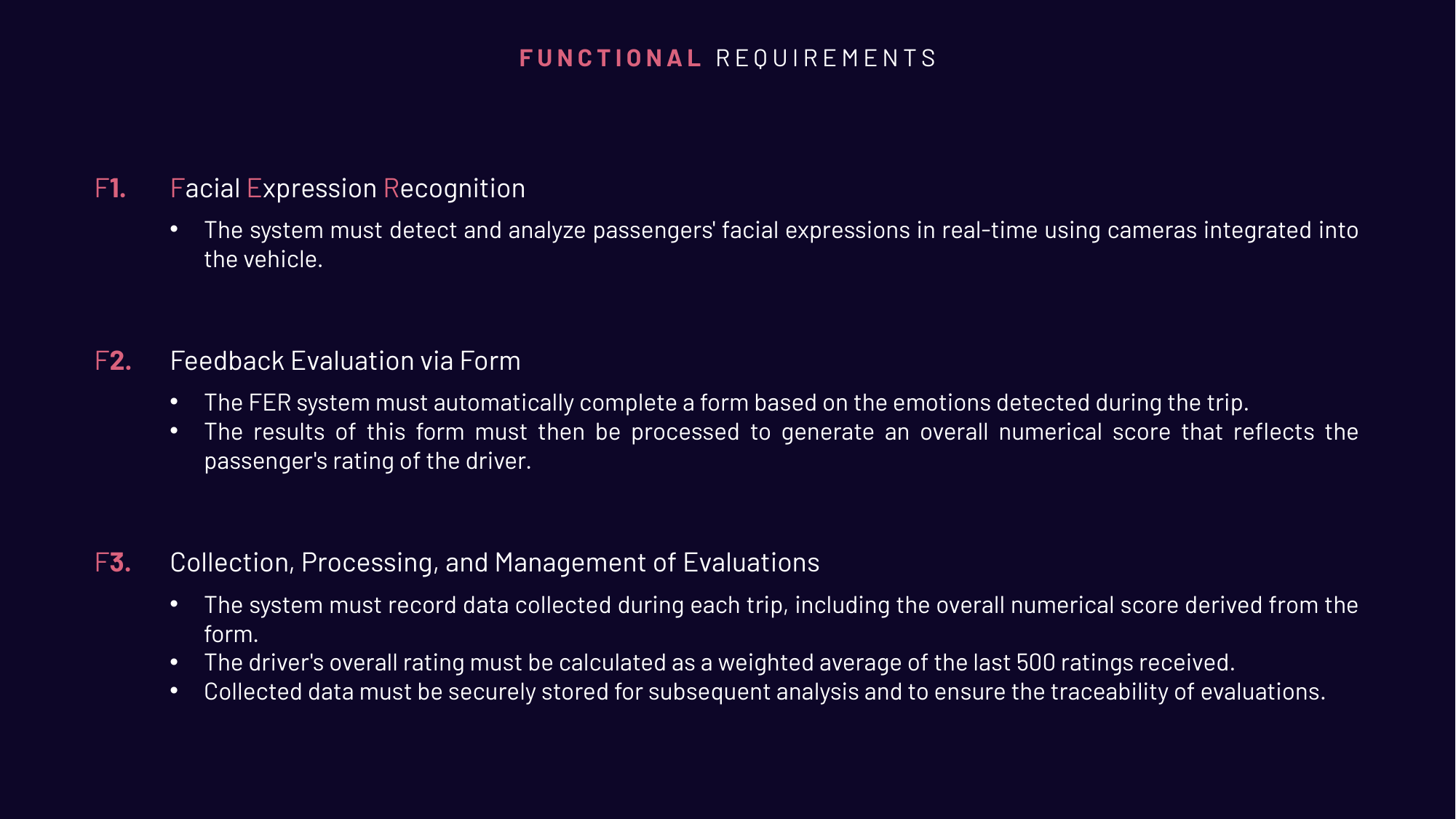

FUNCTIONAL REQUIREMENTS
F1.
Facial Expression Recognition
The system must detect and analyze passengers' facial expressions in real-time using cameras integrated into the vehicle.
F2.
Feedback Evaluation via Form
The FER system must automatically complete a form based on the emotions detected during the trip.
The results of this form must then be processed to generate an overall numerical score that reflects the passenger's rating of the driver.
F3.
Collection, Processing, and Management of Evaluations
The system must record data collected during each trip, including the overall numerical score derived from the form.
The driver's overall rating must be calculated as a weighted average of the last 500 ratings received.
Collected data must be securely stored for subsequent analysis and to ensure the traceability of evaluations.